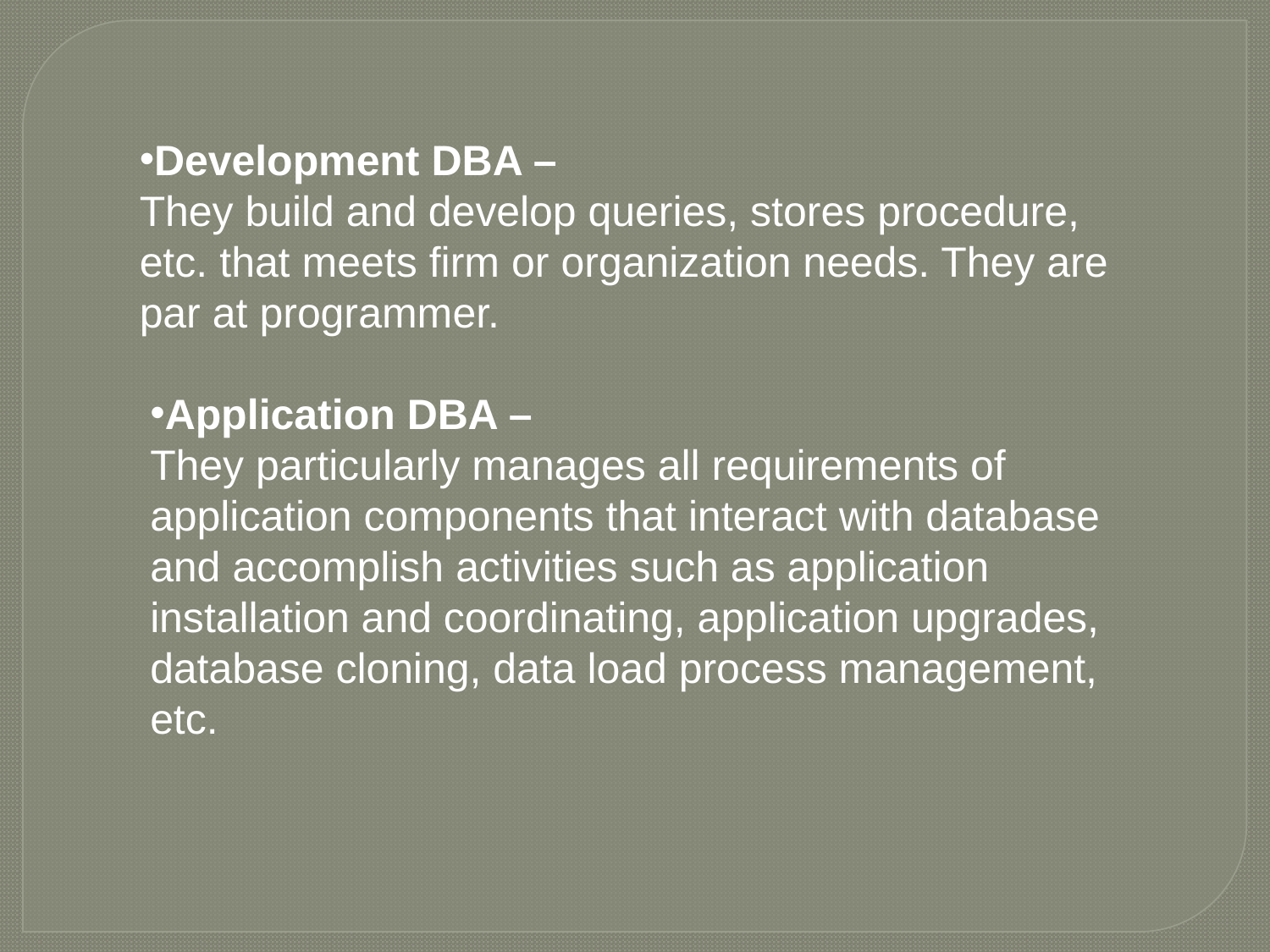

Development DBA –
They build and develop queries, stores procedure, etc. that meets firm or organization needs. They are par at programmer.
Application DBA –
They particularly manages all requirements of application components that interact with database and accomplish activities such as application installation and coordinating, application upgrades, database cloning, data load process management, etc.